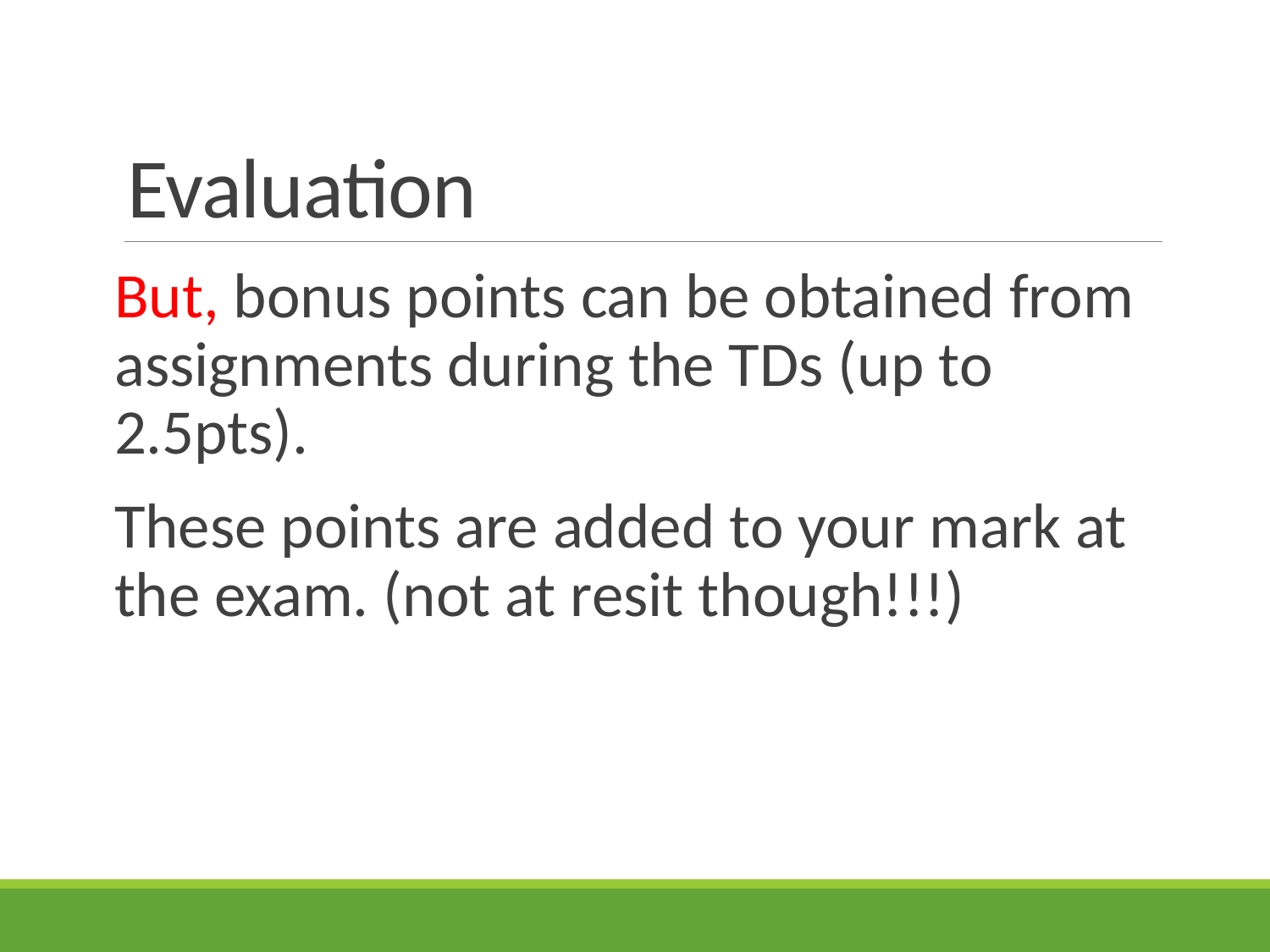

# Evaluation
But, bonus points can be obtained from assignments during the TDs (up to 2.5pts).
These points are added to your mark at the exam. (not at resit though!!!)